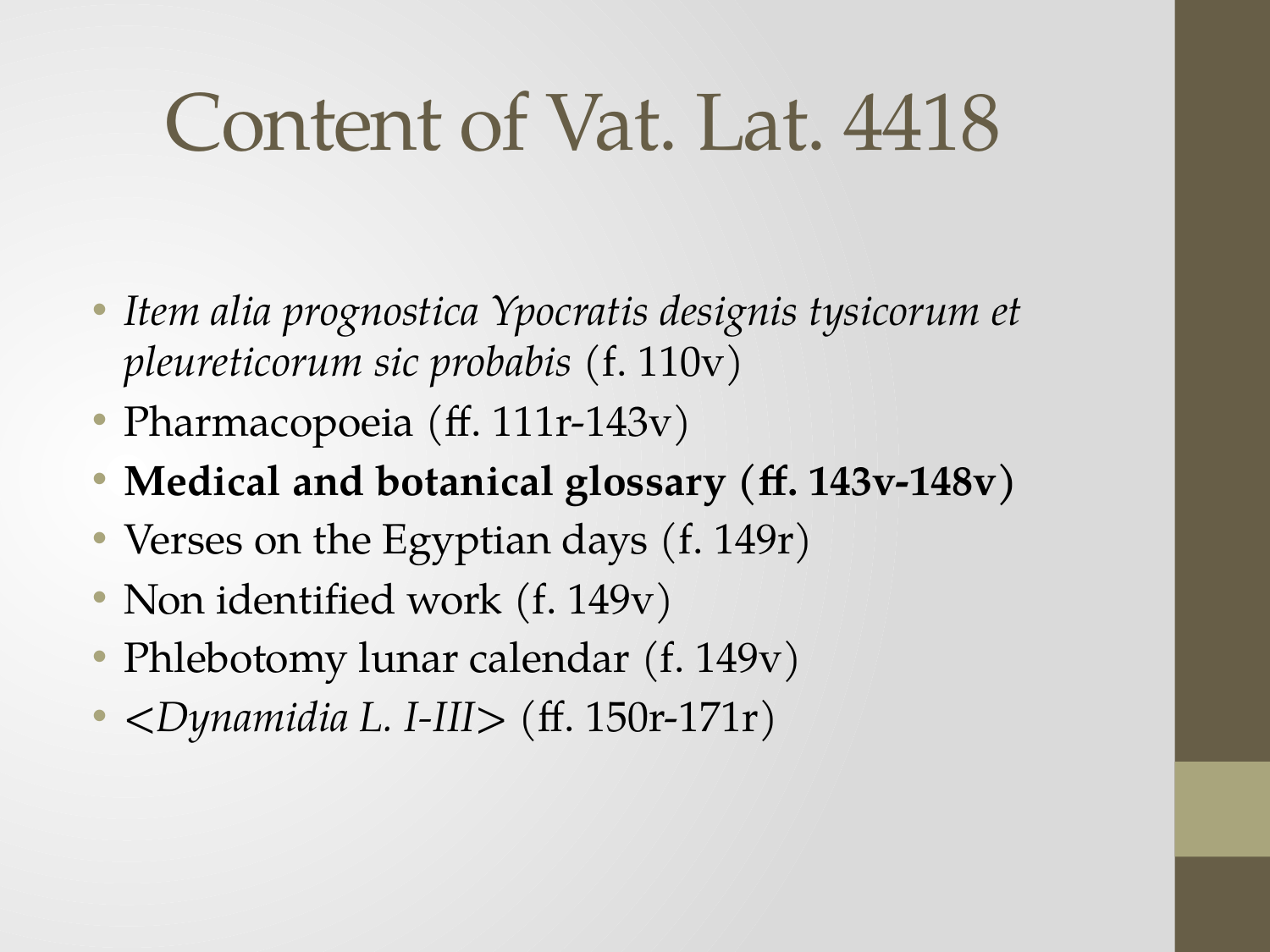

# Content of Vat. Lat. 4418

Item alia prognostica Ypocratis designis tysicorum et pleureticorum sic probabis (f. 110v)
Pharmacopoeia (ff. 111r-143v)
Medical and botanical glossary (ff. 143v-148v)
Verses on the Egyptian days (f. 149r)
Non identified work (f. 149v)
Phlebotomy lunar calendar (f. 149v)
<Dynamidia L. I-III> (ff. 150r-171r)